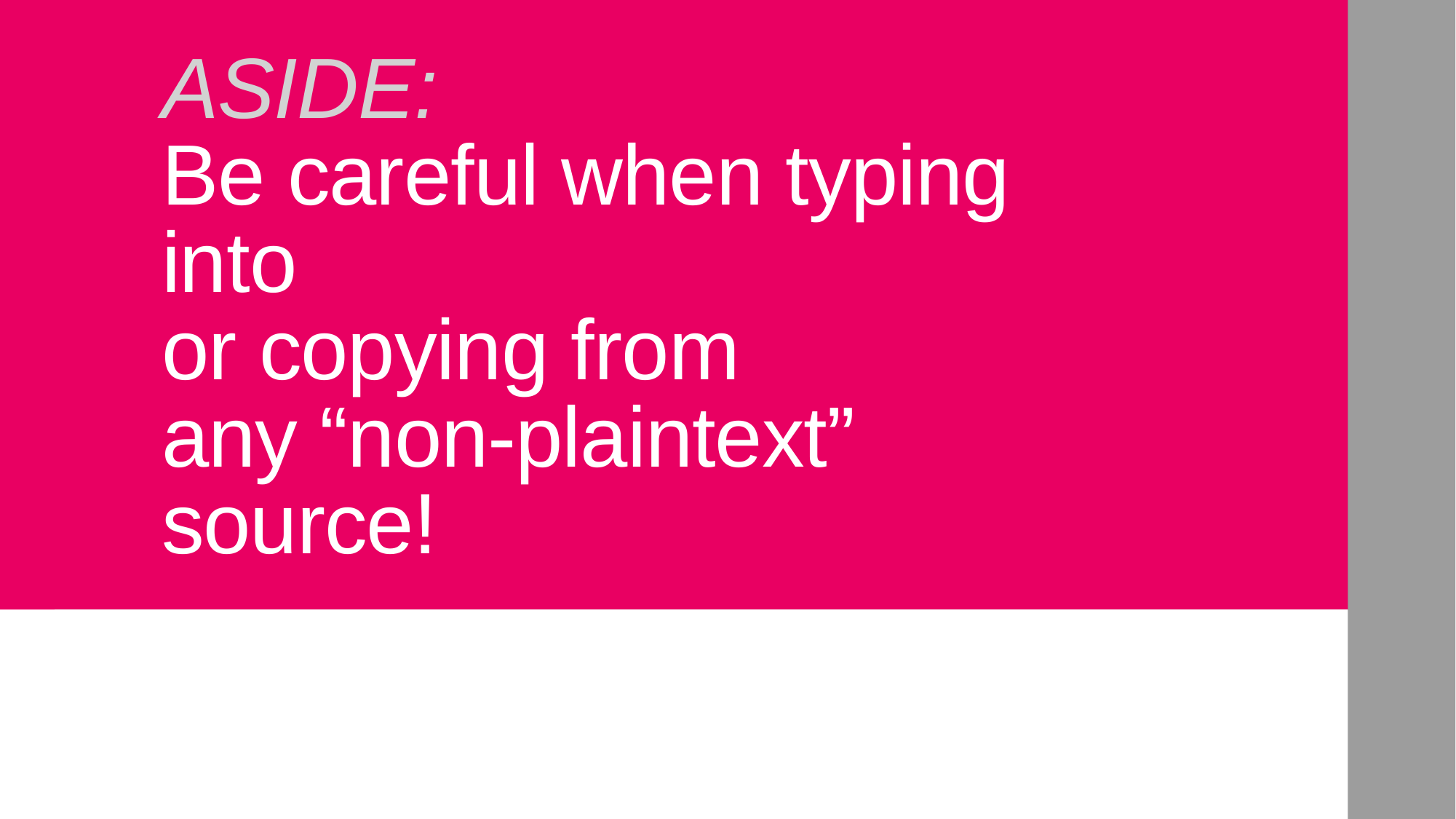

# ASIDE: Be careful when typing into or copying from any “non-plaintext” source!